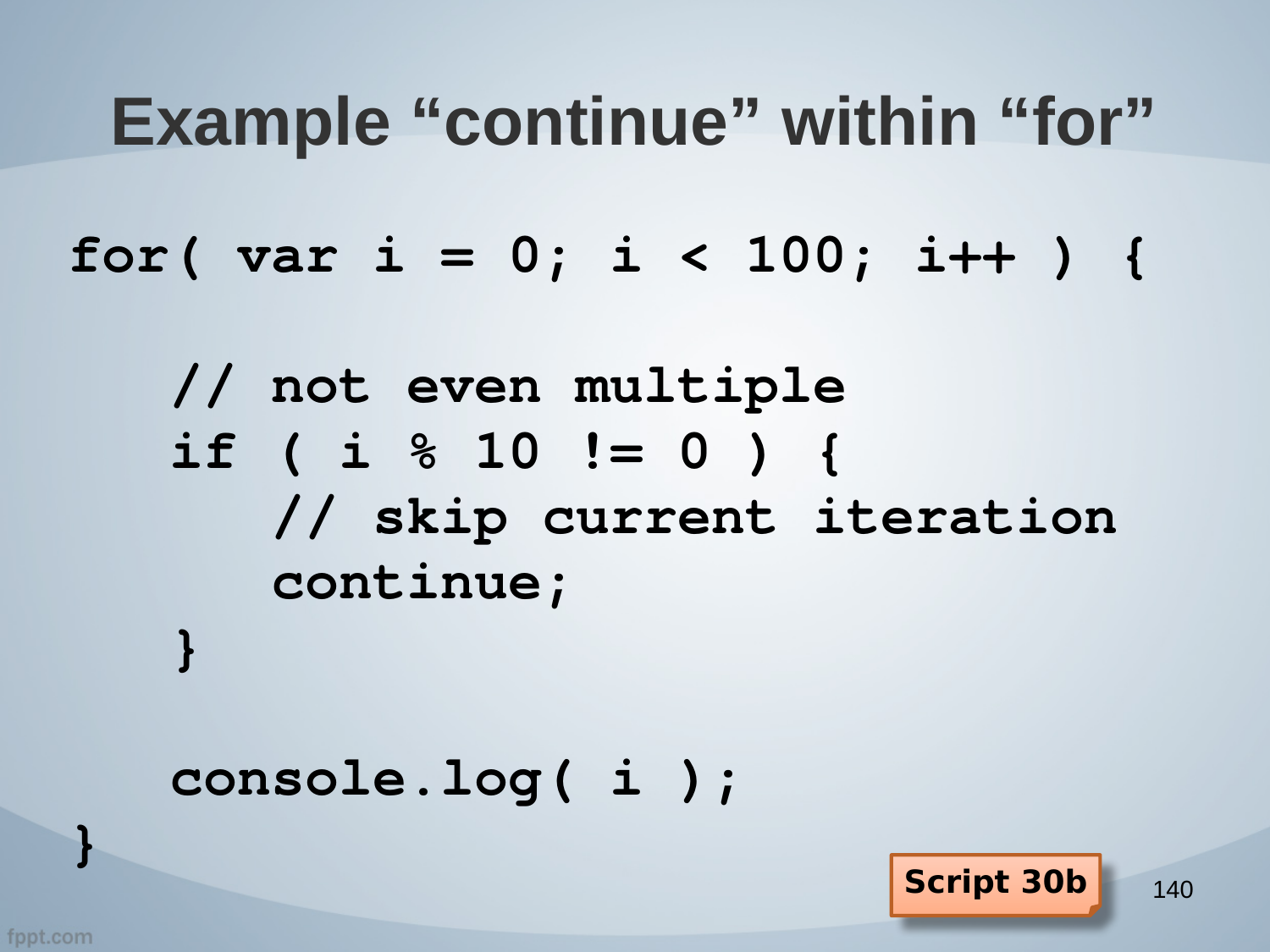

# Example “continue” within “for”
for( var i = 0; i < 100; i++ ) {

   // not even multiple
   if ( i % 10 != 0 ) {
      // skip current iteration
      continue;
   }

   console.log( i );
}
Script 30b
140